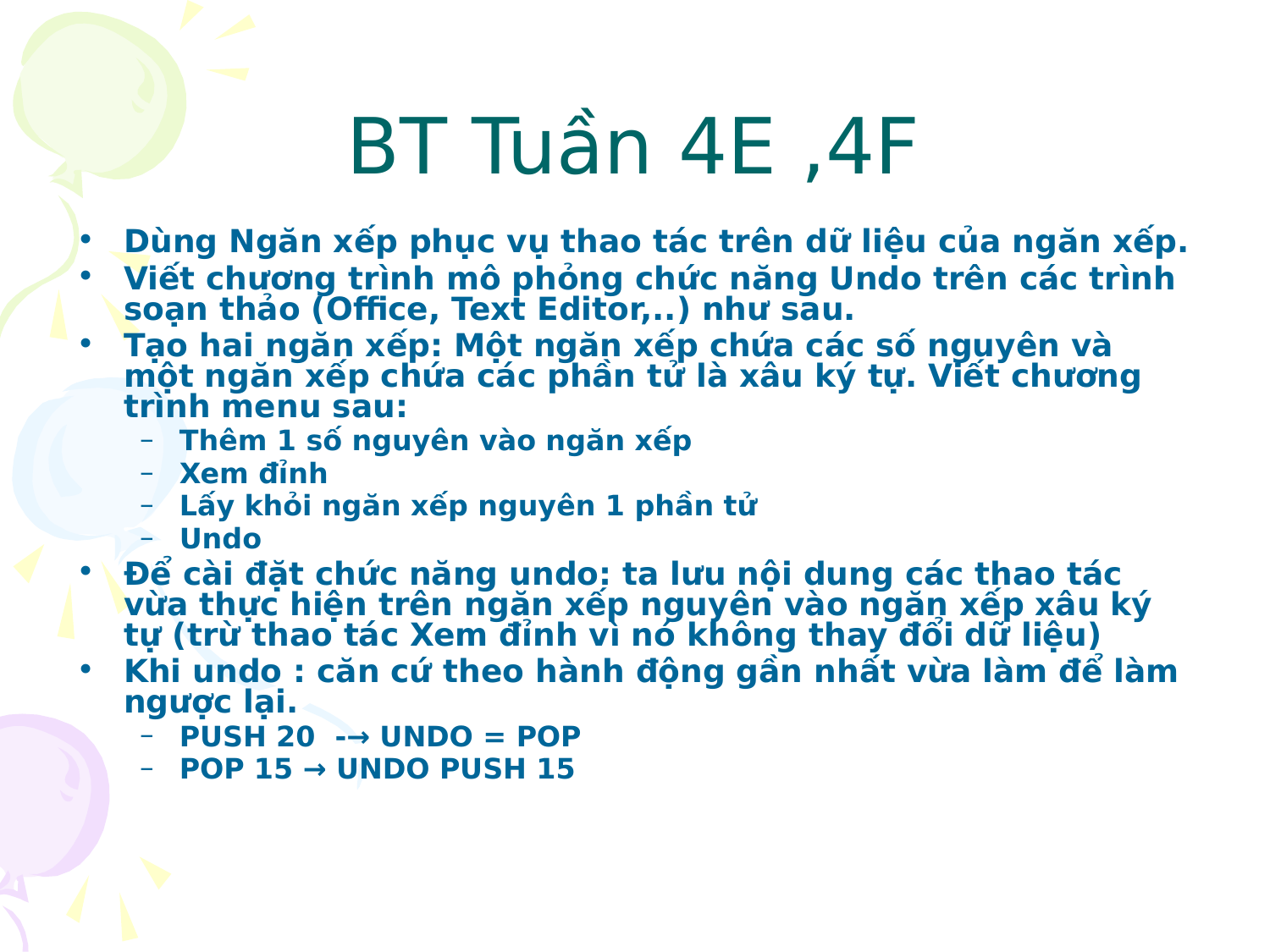

# BT Tuần 4E ,4F
Dùng Ngăn xếp phục vụ thao tác trên dữ liệu của ngăn xếp.
Viết chương trình mô phỏng chức năng Undo trên các trình soạn thảo (Office, Text Editor,..) như sau.
Tạo hai ngăn xếp: Một ngăn xếp chứa các số nguyên và một ngăn xếp chứa các phần tử là xâu ký tự. Viết chương trình menu sau:
Thêm 1 số nguyên vào ngăn xếp
Xem đỉnh
Lấy khỏi ngăn xếp nguyên 1 phần tử
Undo
Để cài đặt chức năng undo: ta lưu nội dung các thao tác vừa thực hiện trên ngăn xếp nguyên vào ngăn xếp xâu ký tự (trừ thao tác Xem đỉnh vì nó không thay đổi dữ liệu)
Khi undo : căn cứ theo hành động gần nhất vừa làm để làm ngược lại.
PUSH 20  -→ UNDO = POP
POP 15 → UNDO PUSH 15